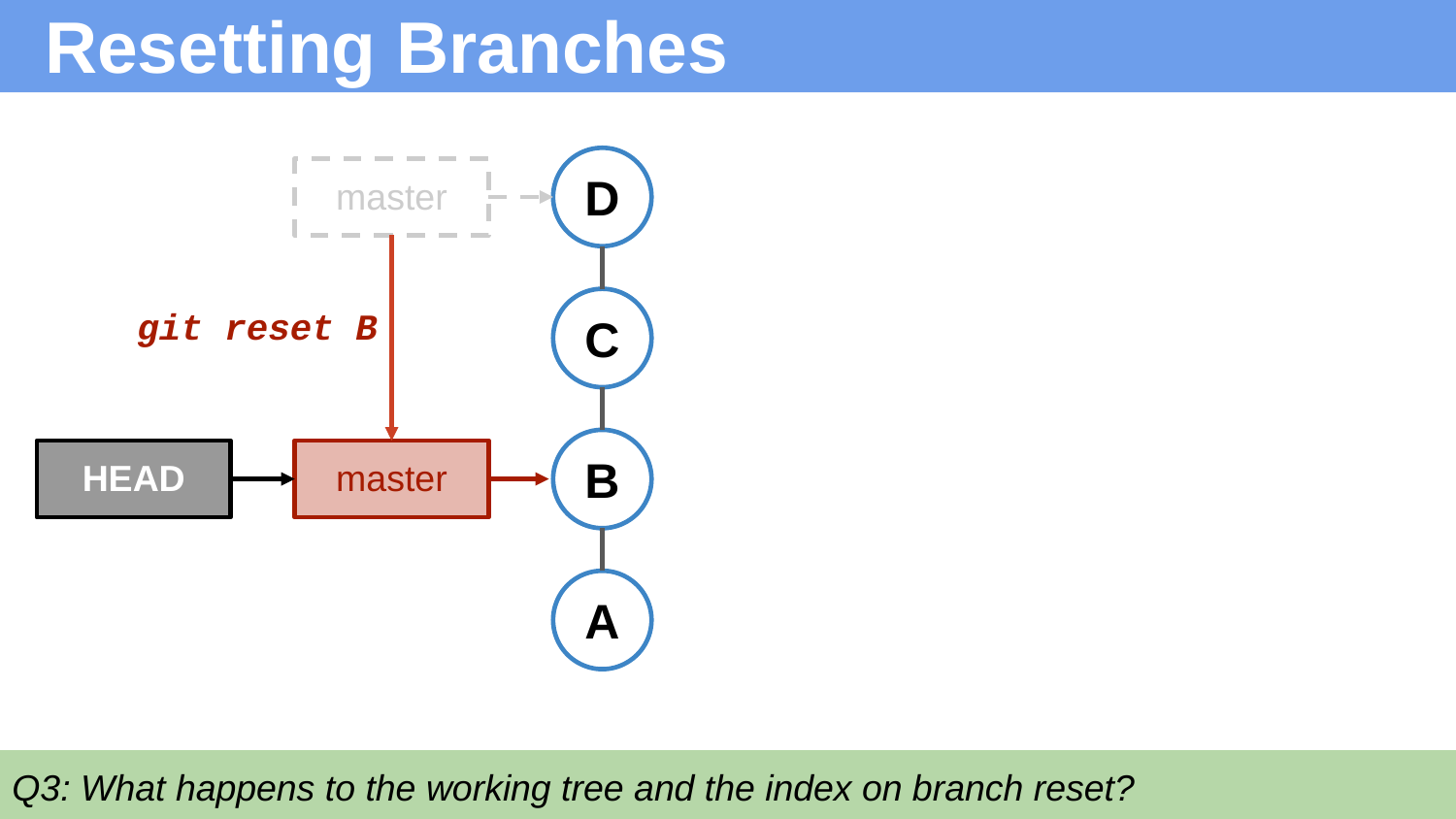

# Resetting Branches

D
master
git reset B
C
B
HEAD
master
A

Q3: What happens to the working tree and the index on branch reset?